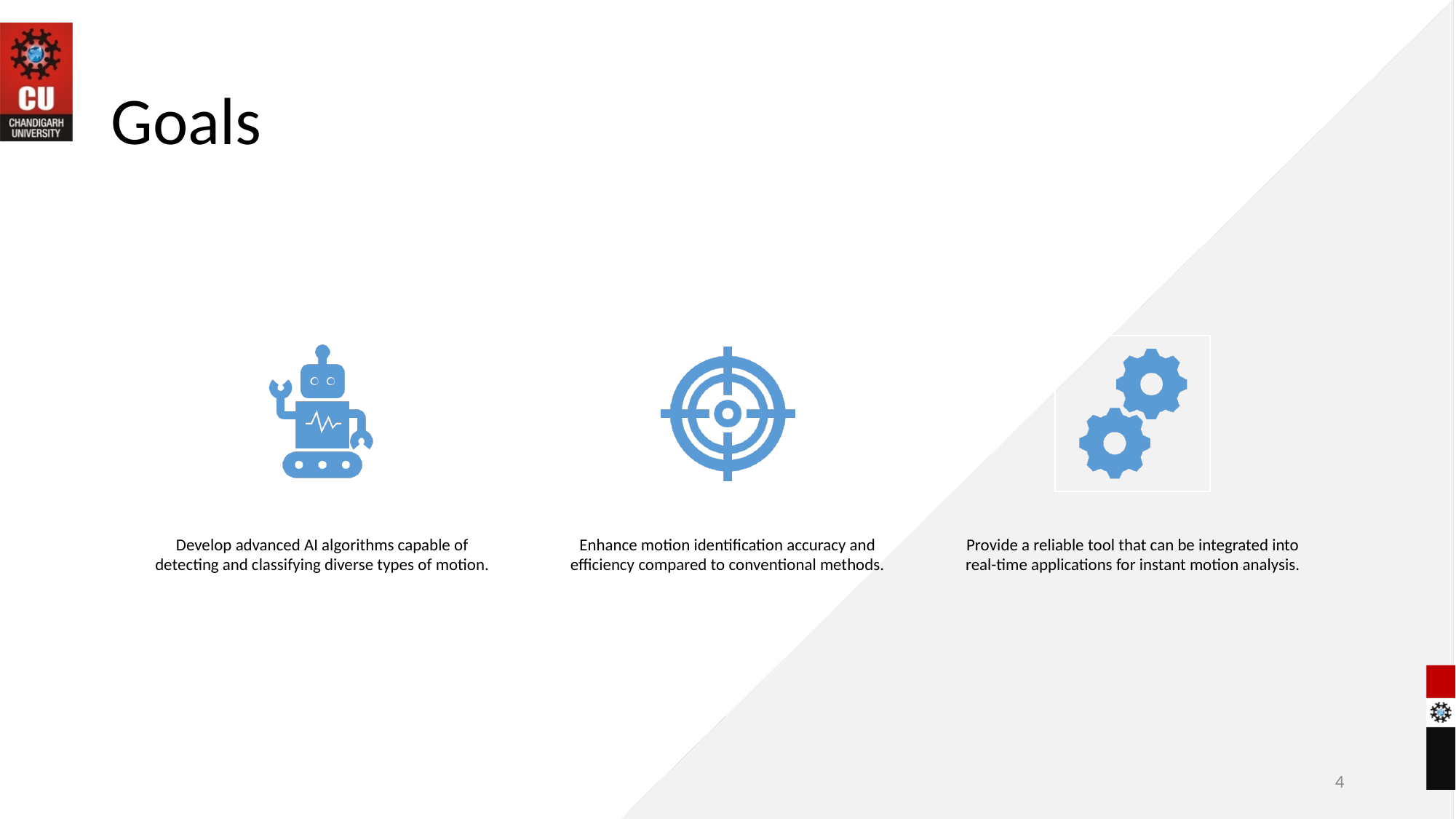

# Goals
Develop advanced AI algorithms capable of detecting and classifying diverse types of motion.
Enhance motion identification accuracy and efficiency compared to conventional methods.
Provide a reliable tool that can be integrated into real-time applications for instant motion analysis.
4